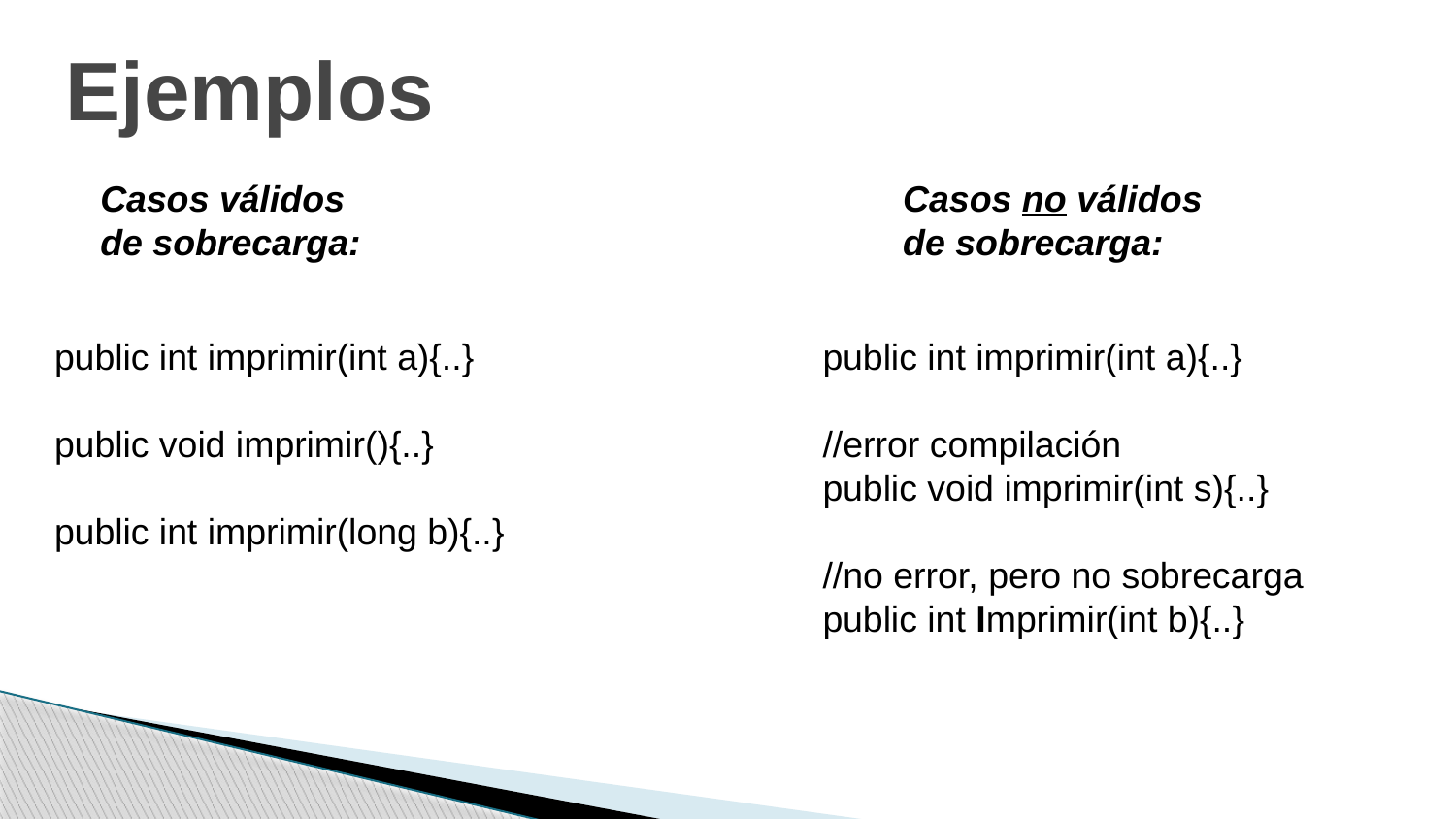

Ejemplos
Casos válidos de sobrecarga:
Casos no válidos de sobrecarga:
public int imprimir(int a){..}
public void imprimir(){..}
public int imprimir(long b){..}

public int imprimir(int a){..}
//error compilación
public void imprimir(int s){..}

//no error, pero no sobrecarga
public int Imprimir(int b){..}